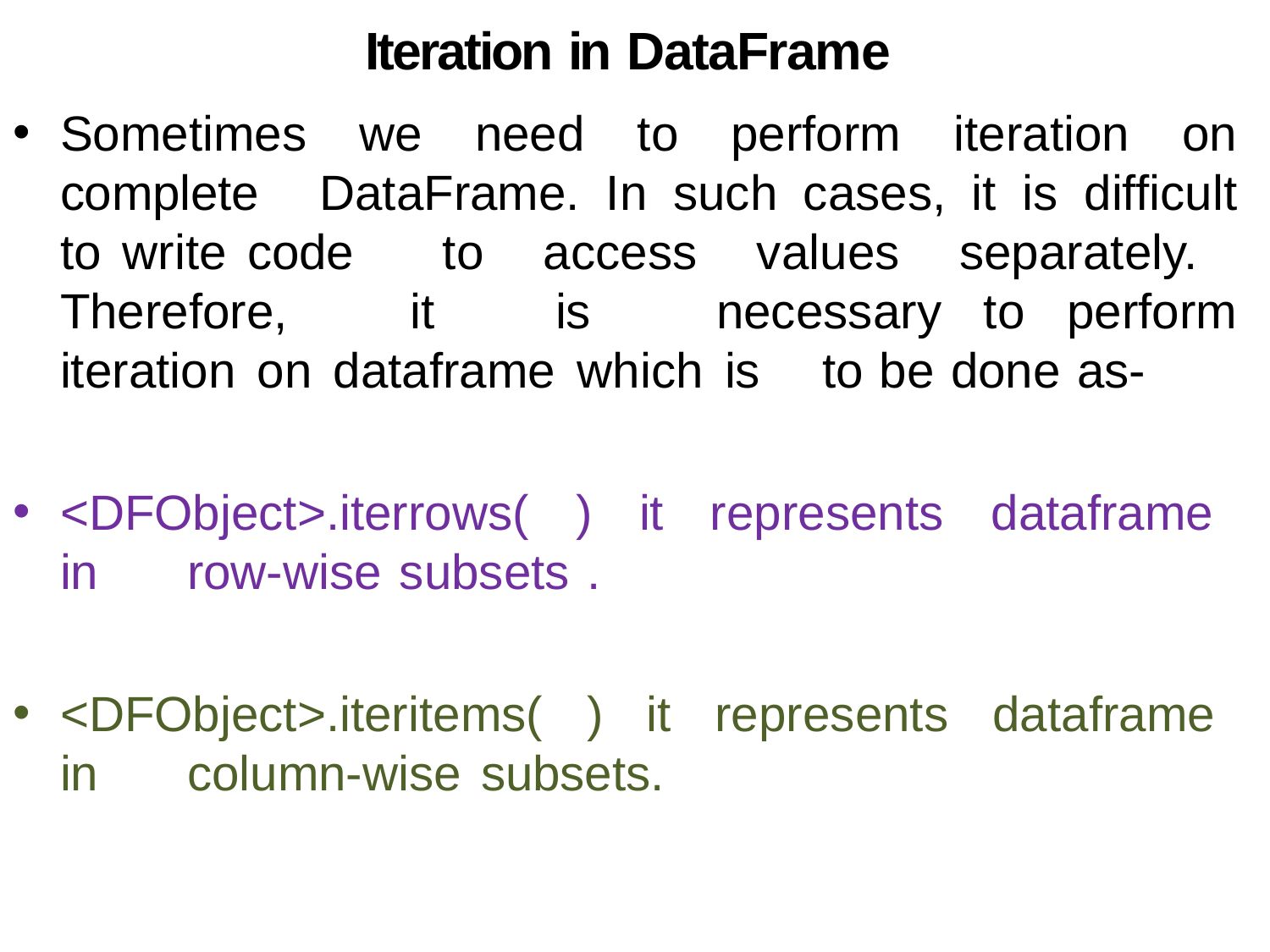

# Iteration in DataFrame
Sometimes we need to perform iteration on complete 	DataFrame. In such cases, it is difficult to write code 	to   access   values   separately.   Therefore,   it   is 	necessary to perform iteration on dataframe which is 	to be done as-

<DFObject>.iterrows(  )  it  represents  dataframe  in 	row-wise subsets .

<DFObject>.iteritems(  )  it  represents  dataframe  in 	column-wise subsets.